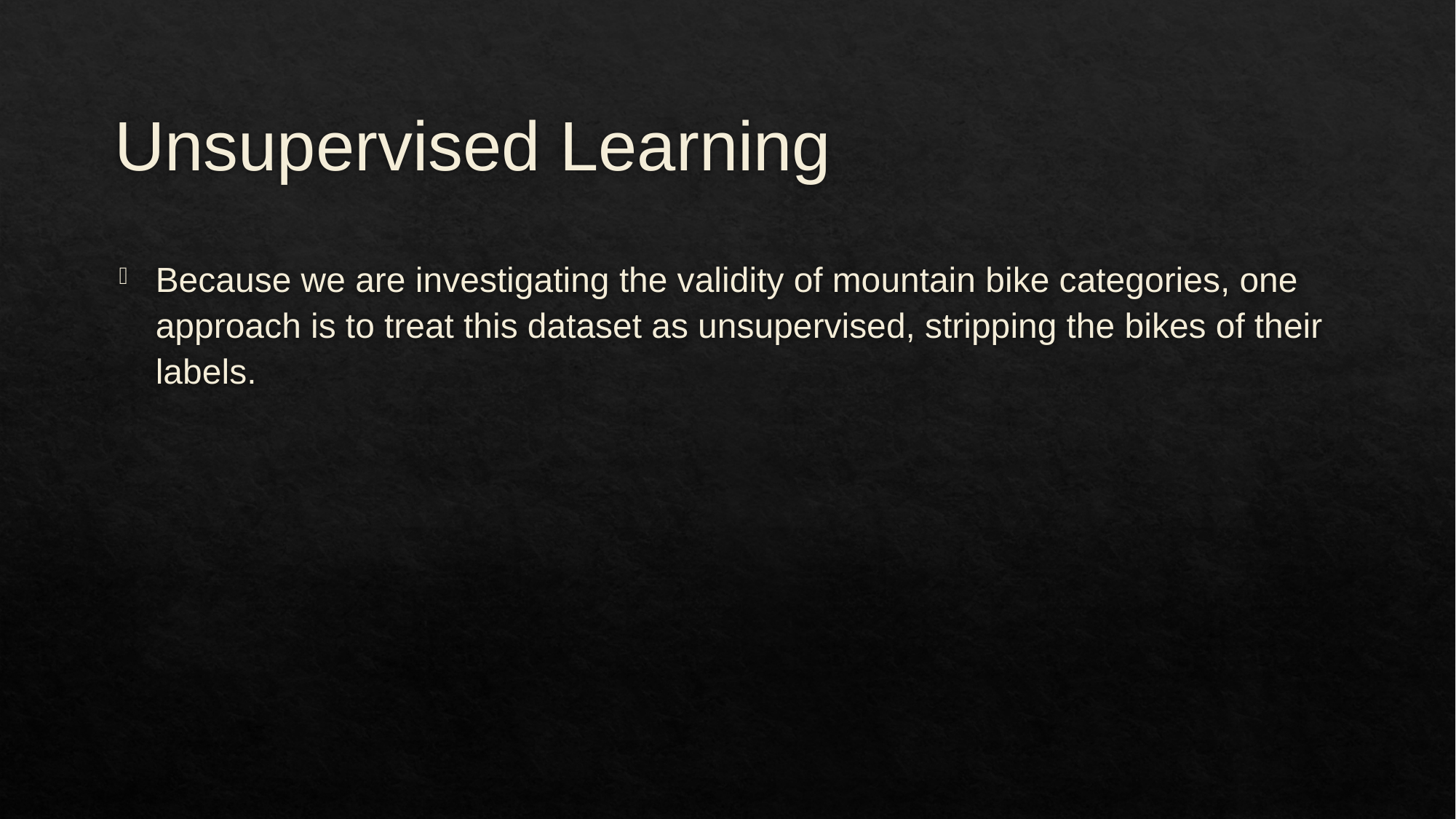

# Unsupervised Learning
Because we are investigating the validity of mountain bike categories, one approach is to treat this dataset as unsupervised, stripping the bikes of their labels.